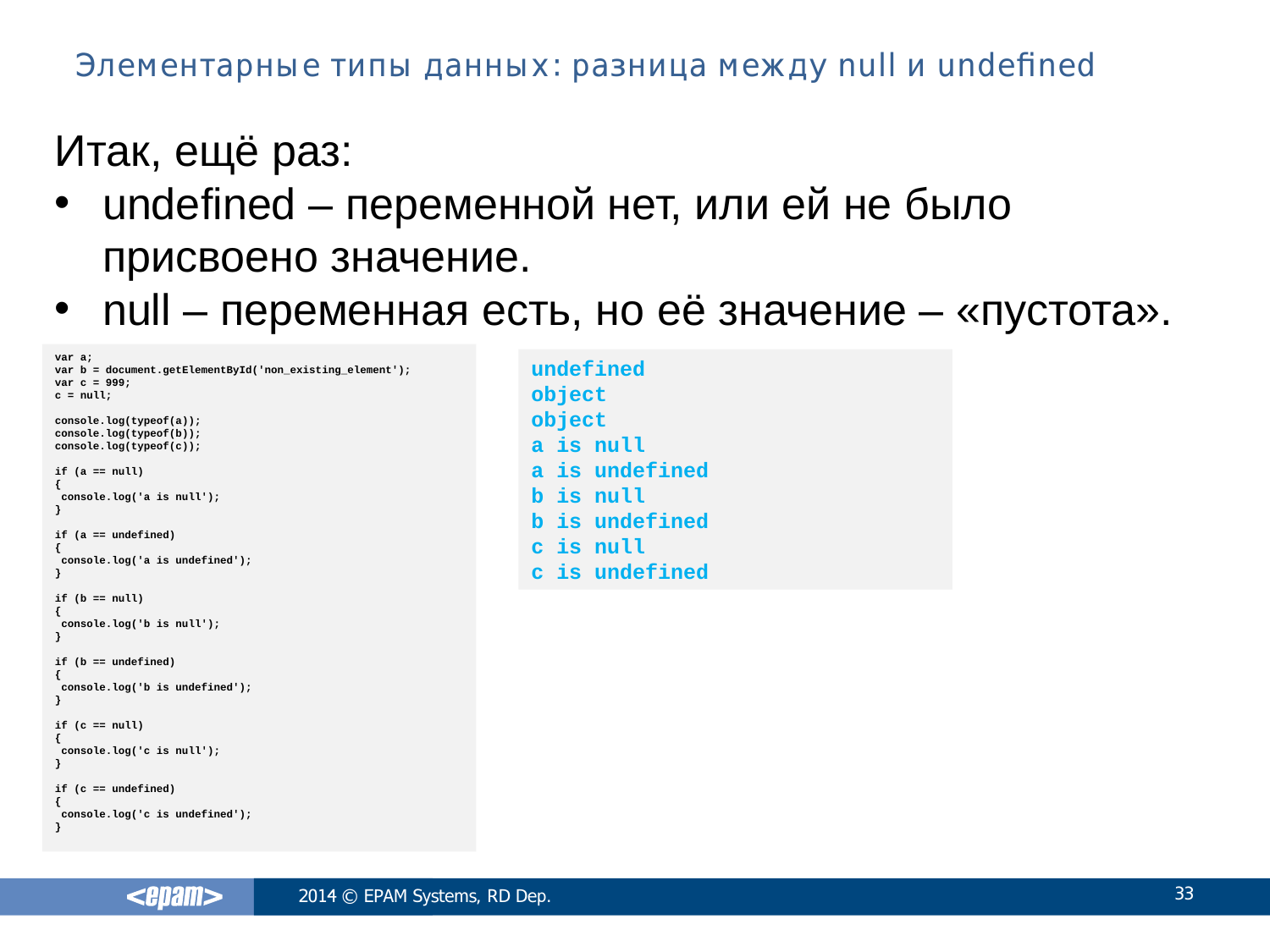

# Элементарные типы данных: разница между null и undefined
Итак, ещё раз:
undefined – переменной нет, или ей не было присвоено значение.
null – переменная есть, но её значение – «пустота».
var a;
var b = document.getElementById('non_existing_element');
var c = 999;
c = null;

console.log(typeof(a));
console.log(typeof(b));
console.log(typeof(c));

if (a == null)
{
 console.log('a is null');
}

if (a == undefined)
{
 console.log('a is undefined');
}

if (b == null)
{
 console.log('b is null');
}

if (b == undefined)
{
 console.log('b is undefined');
}

if (c == null)
{
 console.log('c is null');
}

if (c == undefined)
{
 console.log('c is undefined');
}

undefined
object
object
a is null
a is undefined
b is null
b is undefined
c is null
c is undefined
33
2014 © EPAM Systems, RD Dep.